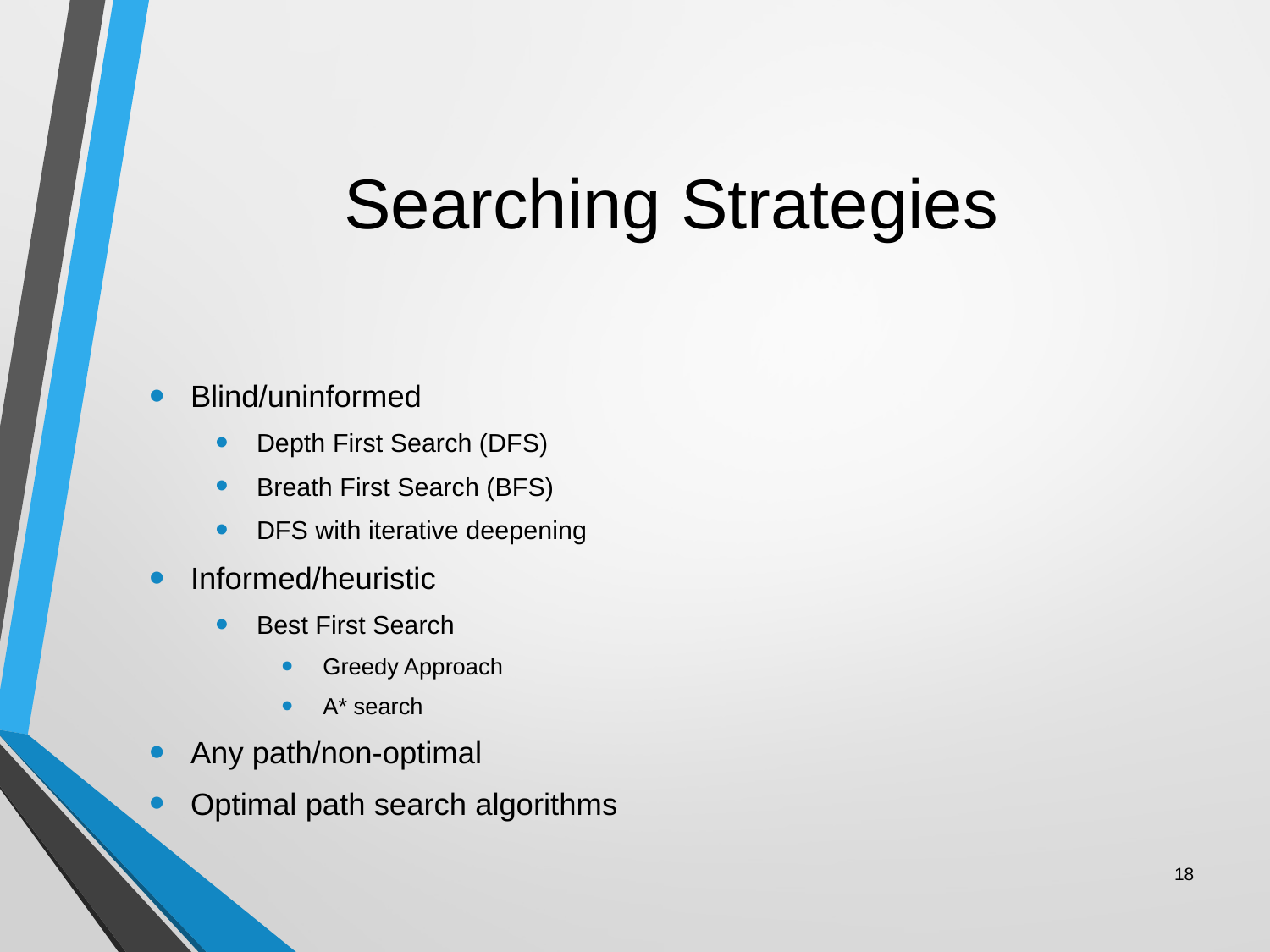

# Searching Strategies
Blind/uninformed
Depth First Search (DFS)
Breath First Search (BFS)
DFS with iterative deepening
Informed/heuristic
Best First Search
Greedy Approach
A* search
Any path/non-optimal
Optimal path search algorithms

18